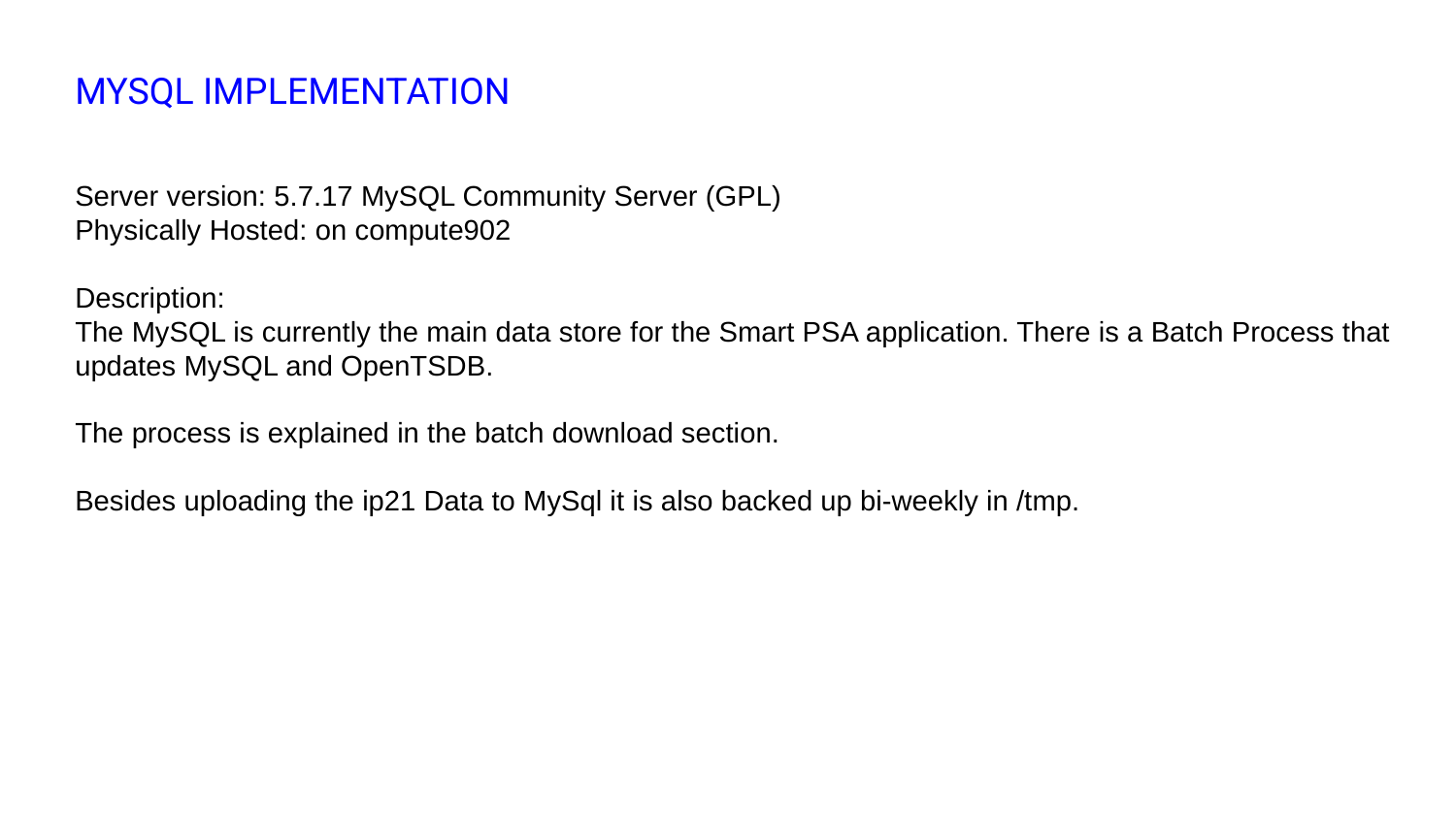

MYSQL IMPLEMENTATION
Server version: 5.7.17 MySQL Community Server (GPL)
Physically Hosted: on compute902

Description:
The MySQL is currently the main data store for the Smart PSA application. There is a Batch Process that updates MySQL and OpenTSDB.

The process is explained in the batch download section.

Besides uploading the ip21 Data to MySql it is also backed up bi-weekly in /tmp.